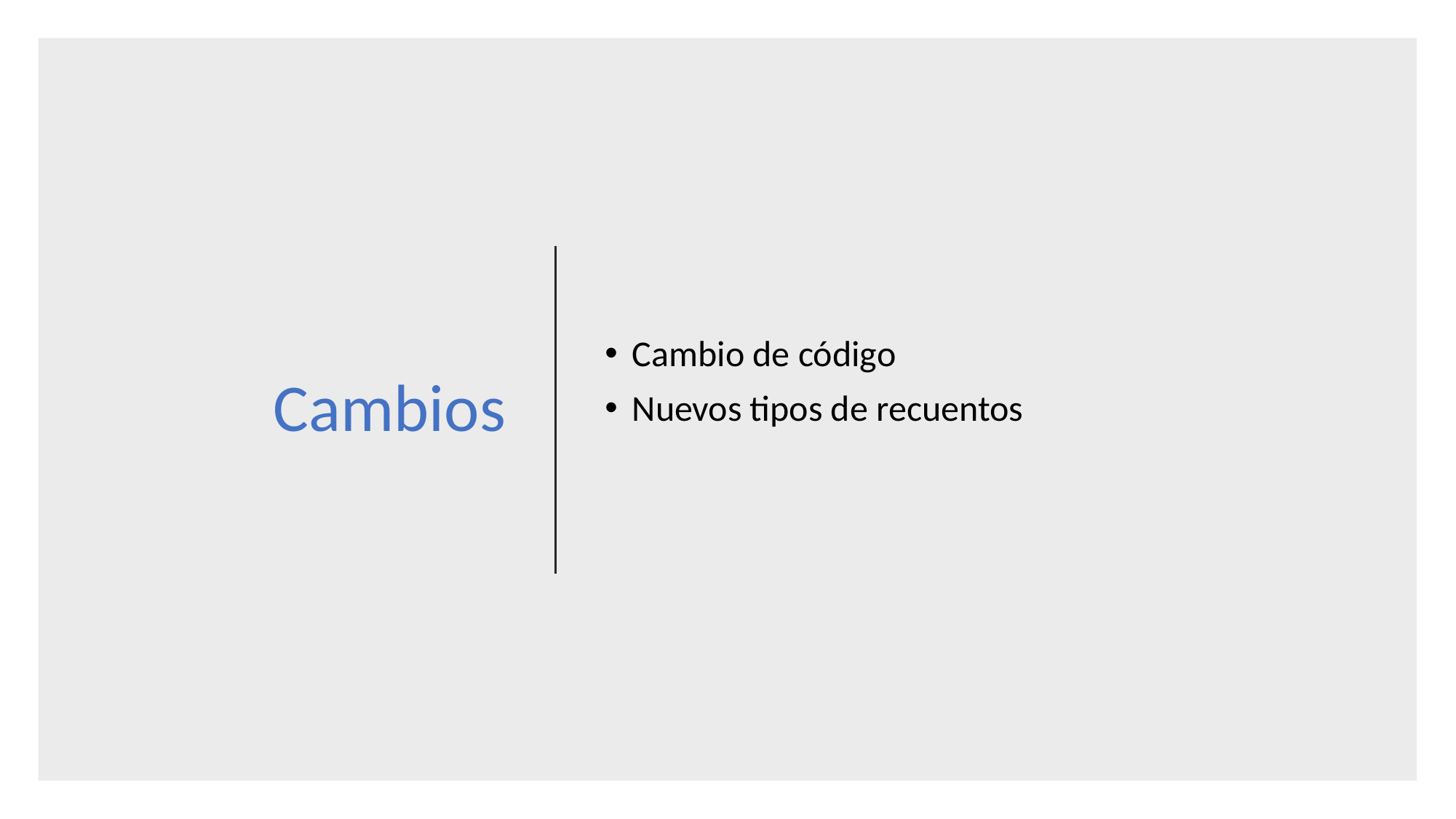

# Cambios
Cambio de código
Nuevos tipos de recuentos